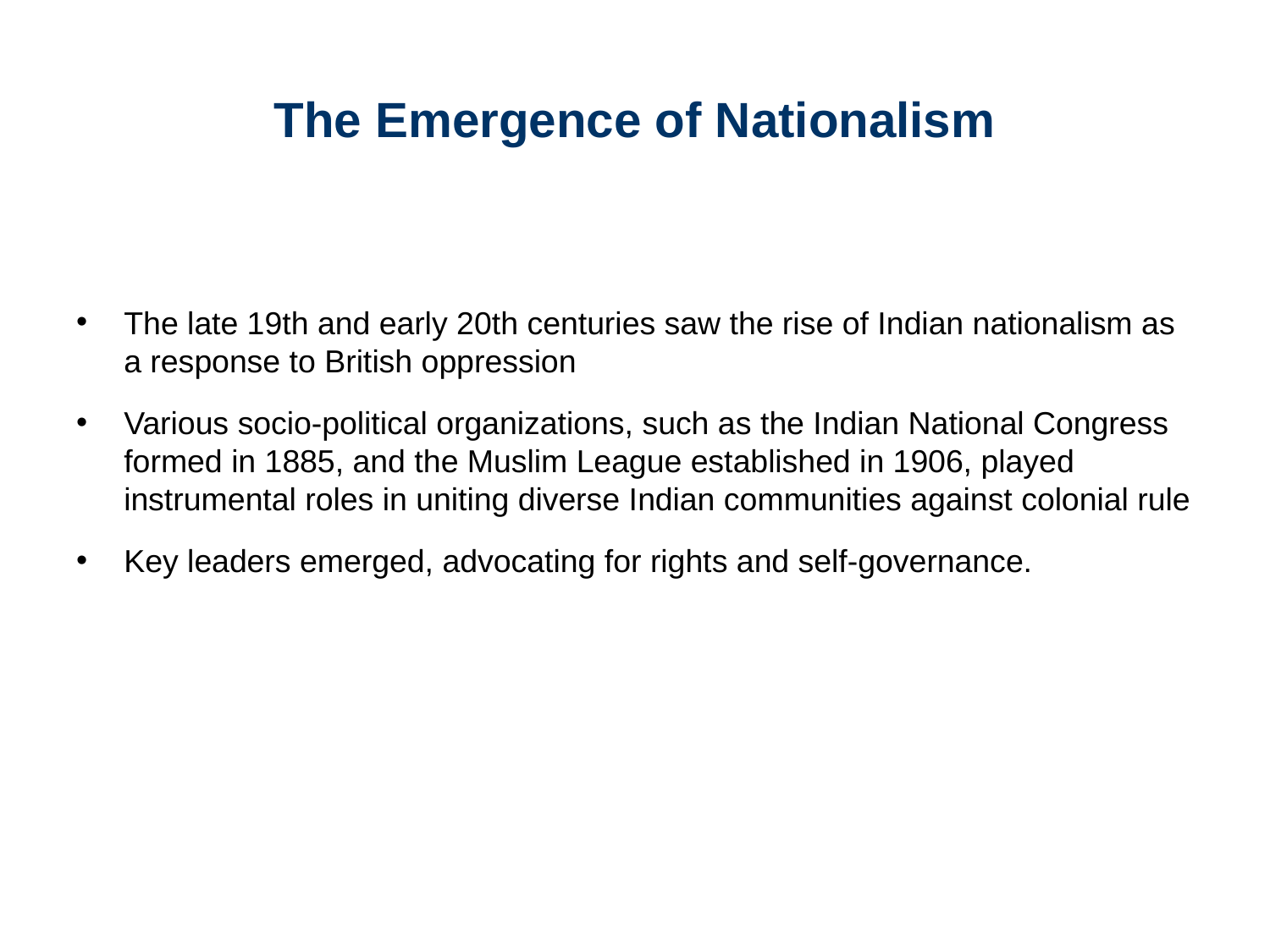

# The Emergence of Nationalism

The late 19th and early 20th centuries saw the rise of Indian nationalism as a response to British oppression
Various socio-political organizations, such as the Indian National Congress formed in 1885, and the Muslim League established in 1906, played instrumental roles in uniting diverse Indian communities against colonial rule
Key leaders emerged, advocating for rights and self-governance.